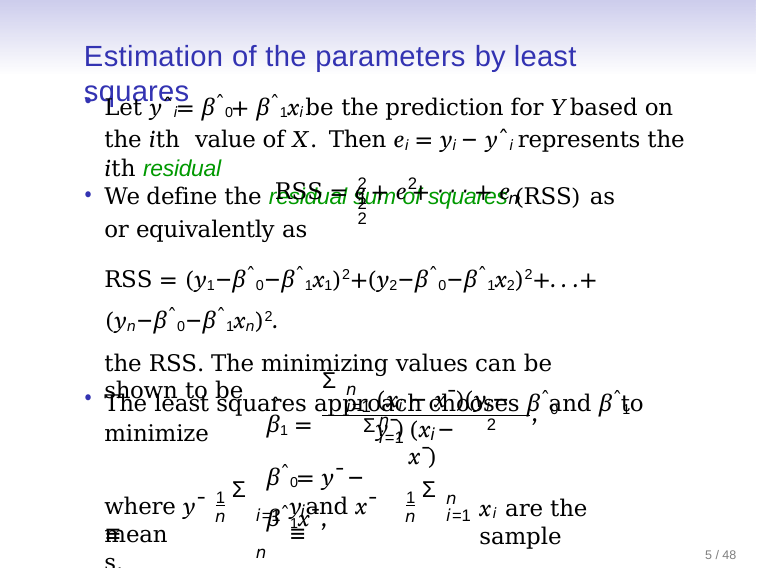

# Estimation of the parameters by least squares
Let yˆi = βˆ0 + βˆ1xi be the prediction for Y based on the ith  value of X. Then ei = yi − yˆi represents the ith residual
We define the residual sum of squares (RSS) as
2	2	2
RSS = e + e + · · · + e ,
1	2
n
or equivalently as
RSS = (y1−βˆ0−βˆ1x1)2+(y2−βˆ0−βˆ1x2)2+. . .+(yn−βˆ0−βˆ1xn)2.

The least squares approach chooses βˆ0     and βˆ1     to minimize
the RSS. The minimizing values can be shown to be
Σ
n
(xi − x¯)(yi − y¯)
ˆ
i=1
β1 =	Σ
,
n  i=1
2
(x − x¯)

i
βˆ0 = y¯ − βˆ1x¯,
n
Σ
Σ
n  i=1
1
n
1
n
y and x¯ ≡
xi are the sample
where y¯ ≡
i
i=1
means.
5 / 48